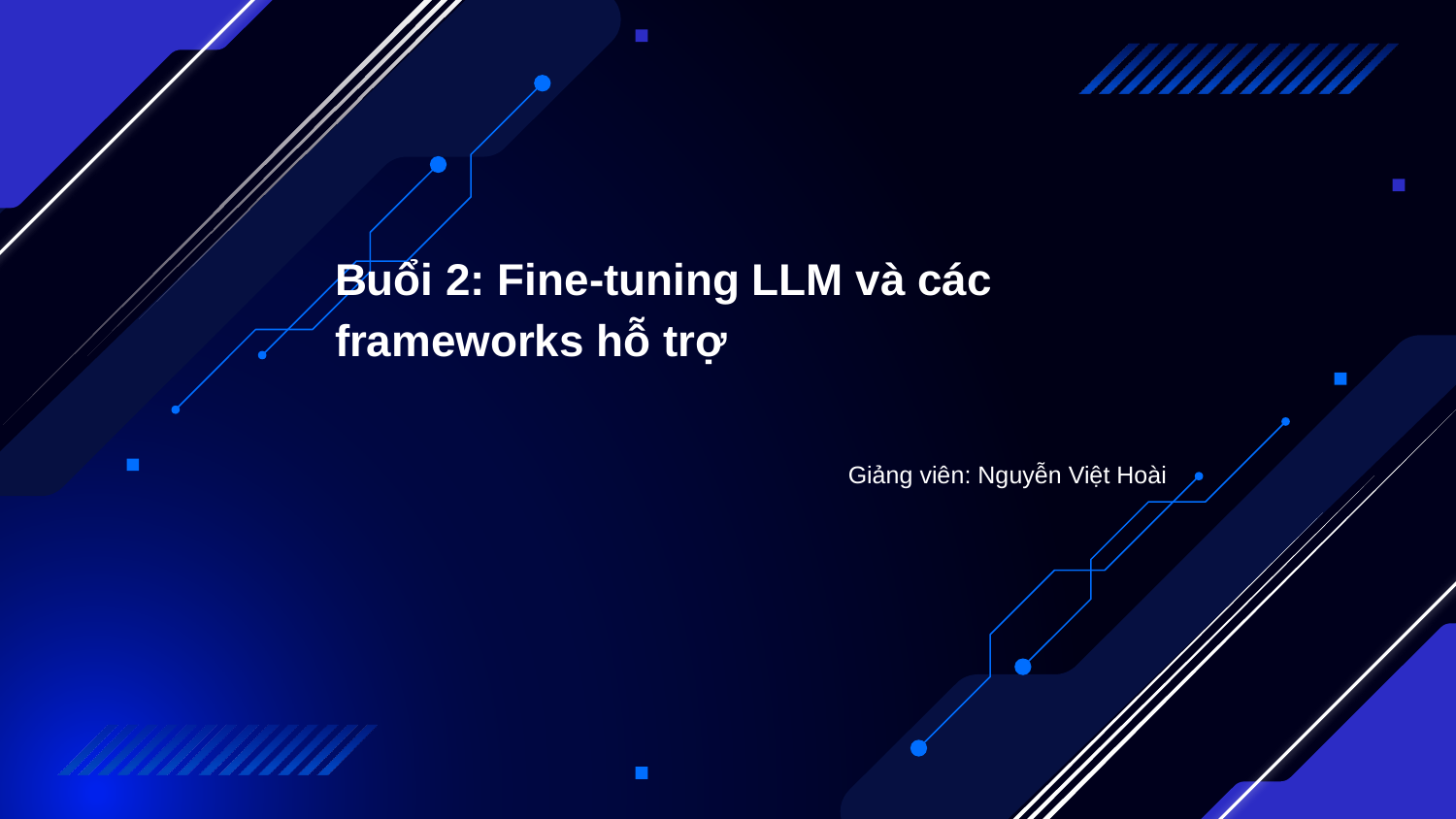

# Buổi 2: Fine-tuning LLM và các frameworks hỗ trợ
Giảng viên: Nguyễn Việt Hoài